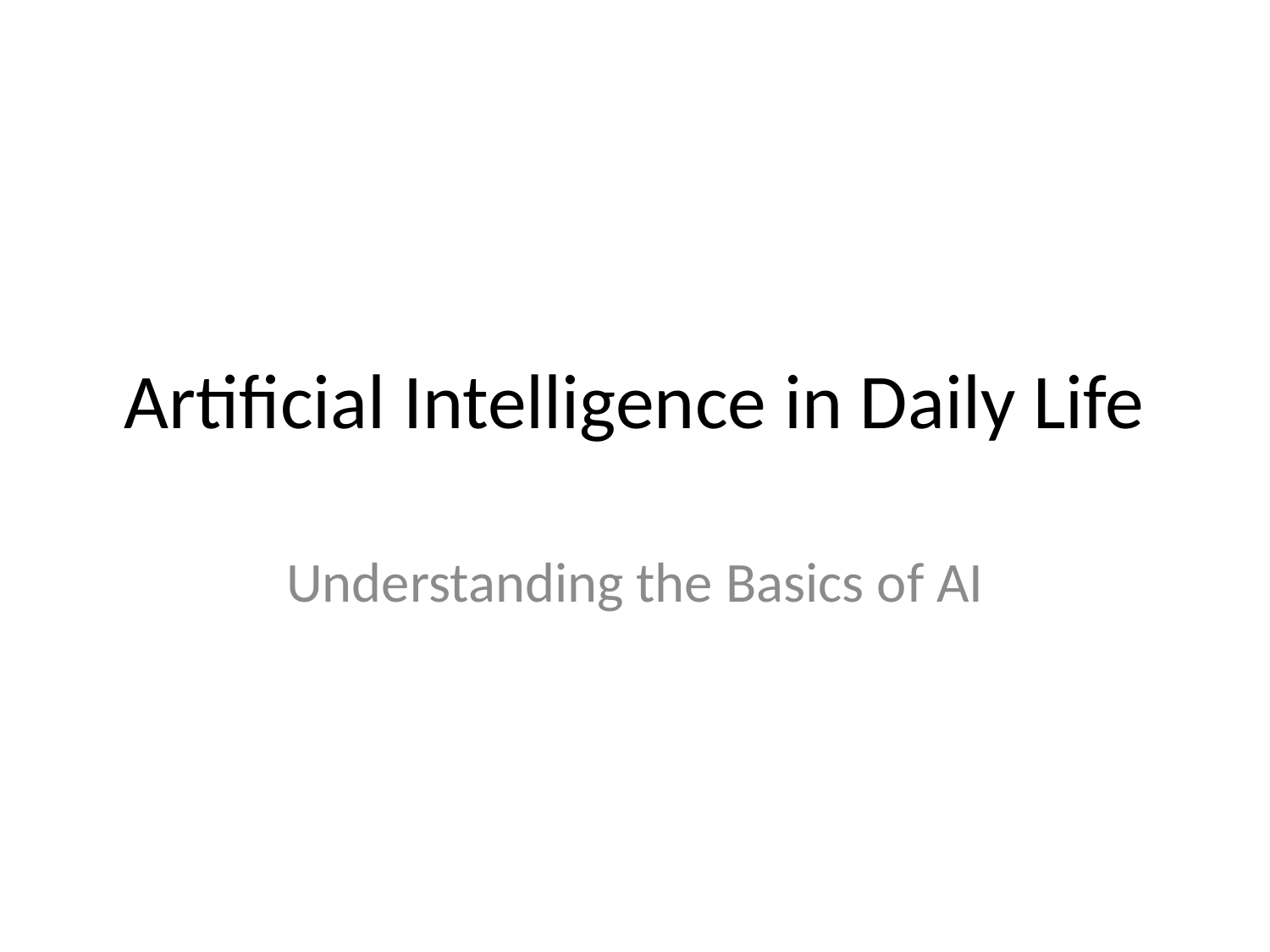

# Artificial Intelligence in Daily Life
Understanding the Basics of AI